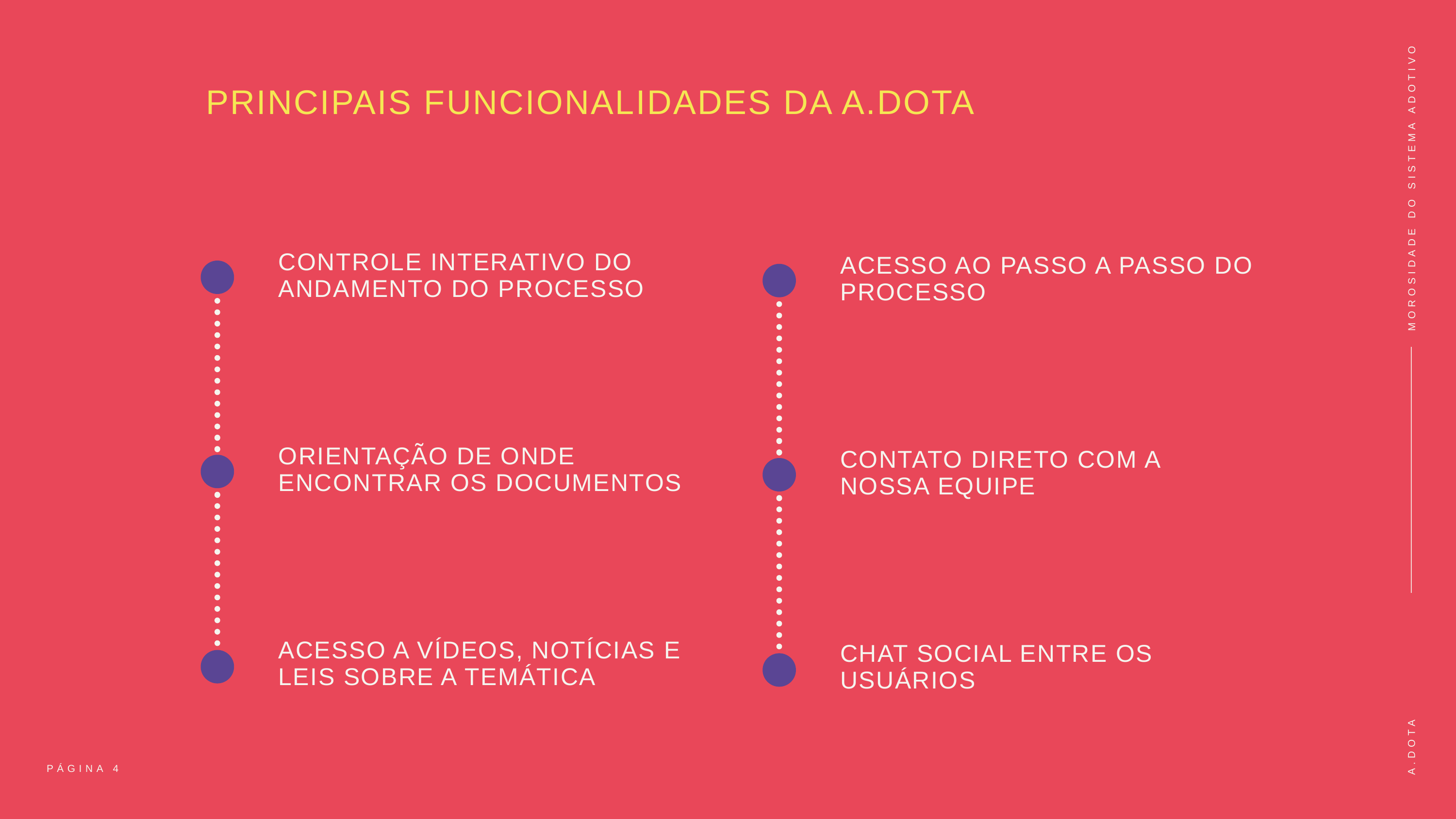

PRINCIPAIS FUNCIONALIDADES DA A.DOTA
MOROSIDADE DO SISTEMA ADOTIVO
CONTROLE INTERATIVO DO ANDAMENTO DO PROCESSO
ACESSO AO PASSO A PASSO DO PROCESSO

ORIENTAÇÃO DE ONDE ENCONTRAR OS DOCUMENTOS
CONTATO DIRETO COM A NOSSA EQUIPE

ACESSO A VÍDEOS, NOTÍCIAS E LEIS SOBRE A TEMÁTICA
CHAT SOCIAL ENTRE OS USUÁRIOS

A.DOTA
PÁGINA 4